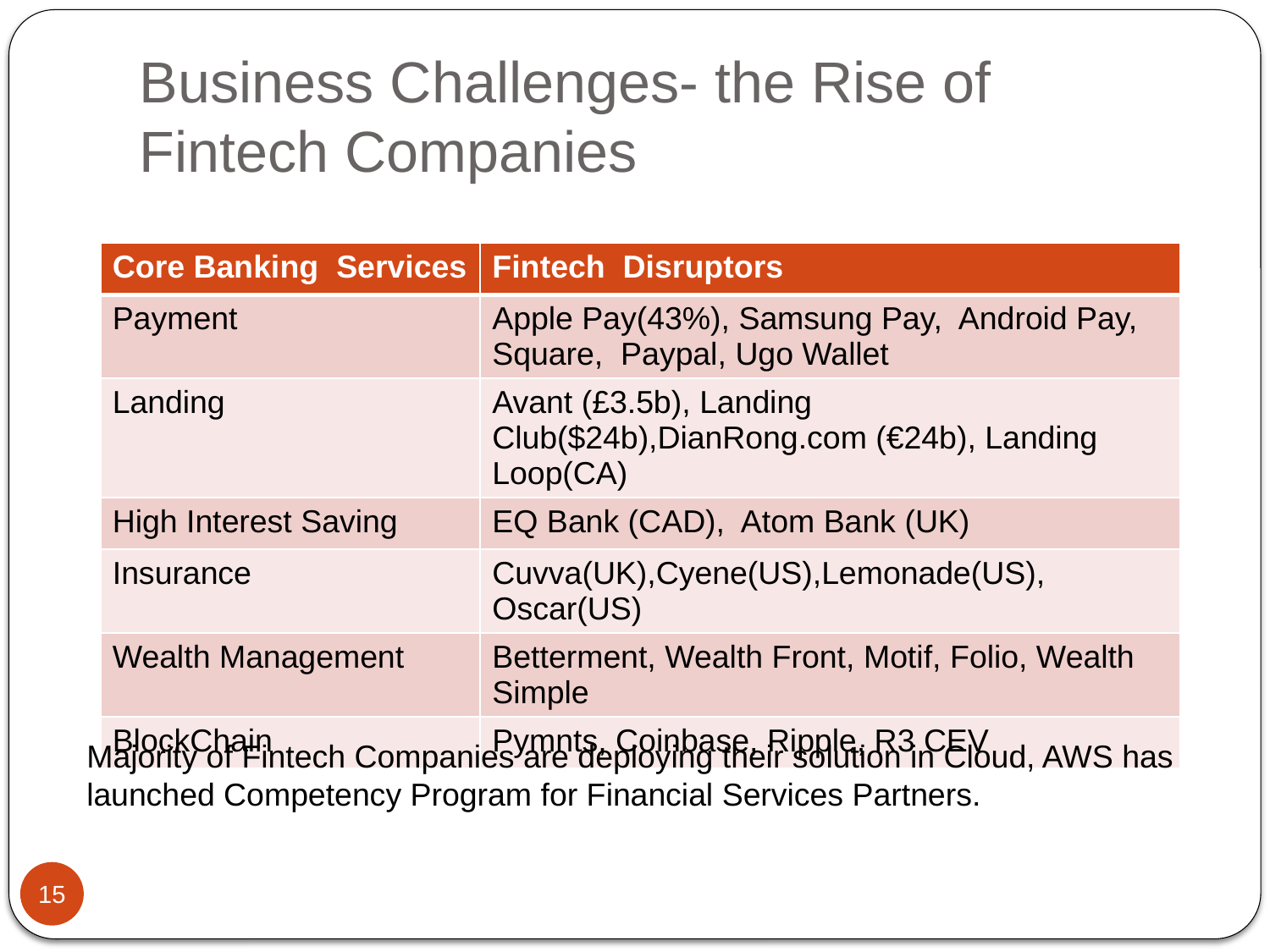

# Business Challenges- the Rise of Fintech Companies
| Core Banking Services | Fintech Disruptors |
| --- | --- |
| Payment | Apple Pay(43%), Samsung Pay, Android Pay, Square, Paypal, Ugo Wallet |
| Landing | Avant (£3.5b), Landing Club($24b),DianRong.com (€24b), Landing Loop(CA) |
| High Interest Saving | EQ Bank (CAD), Atom Bank (UK) |
| Insurance | Cuvva(UK),Cyene(US),Lemonade(US), Oscar(US) |
| Wealth Management | Betterment, Wealth Front, Motif, Folio, Wealth Simple |
| BlockChain | Pymnts, Coinbase, Ripple, R3 CEV |
Majority of Fintech Companies are deploying their solution in Cloud, AWS has launched Competency Program for Financial Services Partners.
15